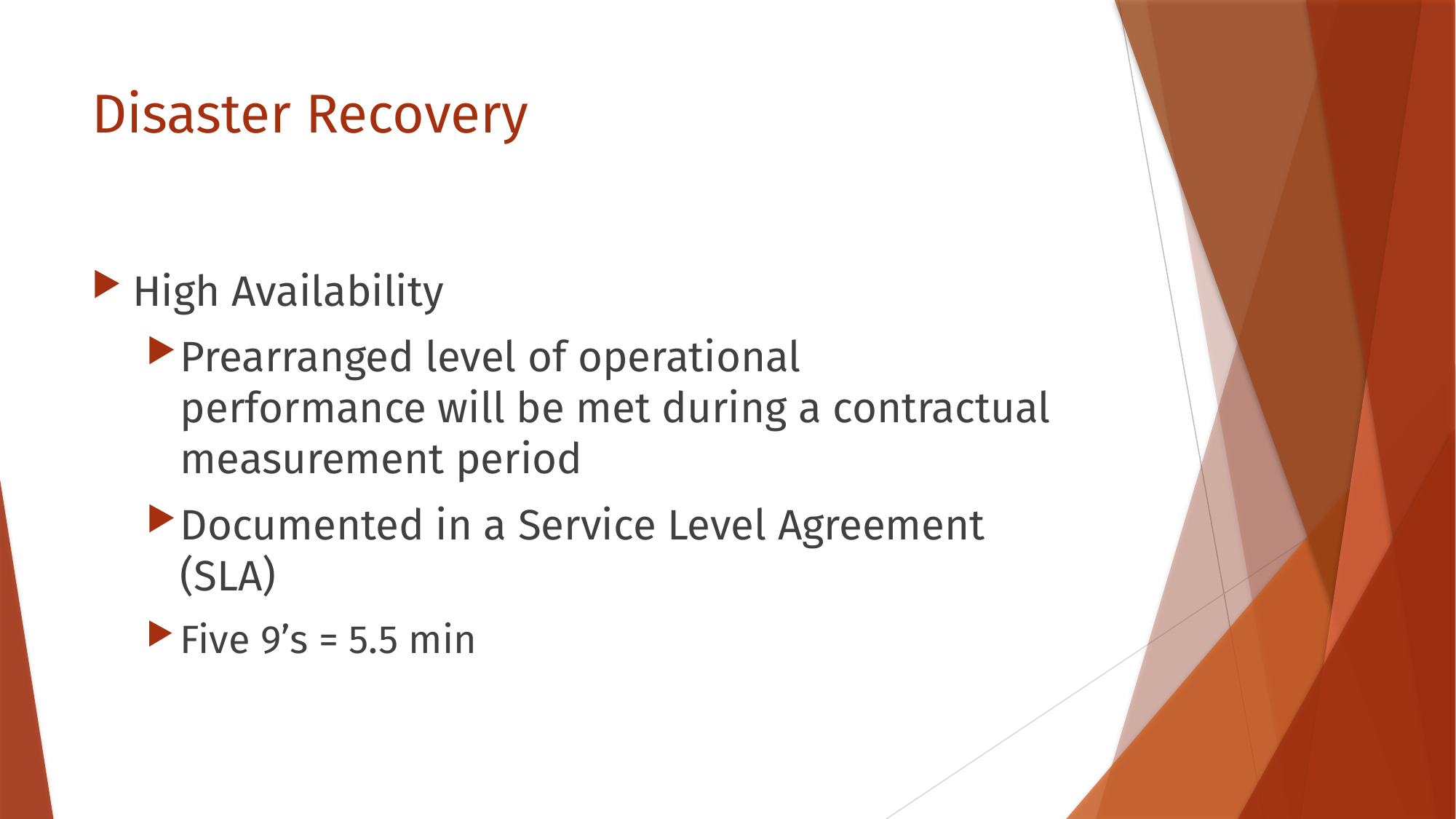

# Disaster Recovery
High Availability
Prearranged level of operational performance will be met during a contractual measurement period
Documented in a Service Level Agreement (SLA)
Five 9’s = 5.5 min